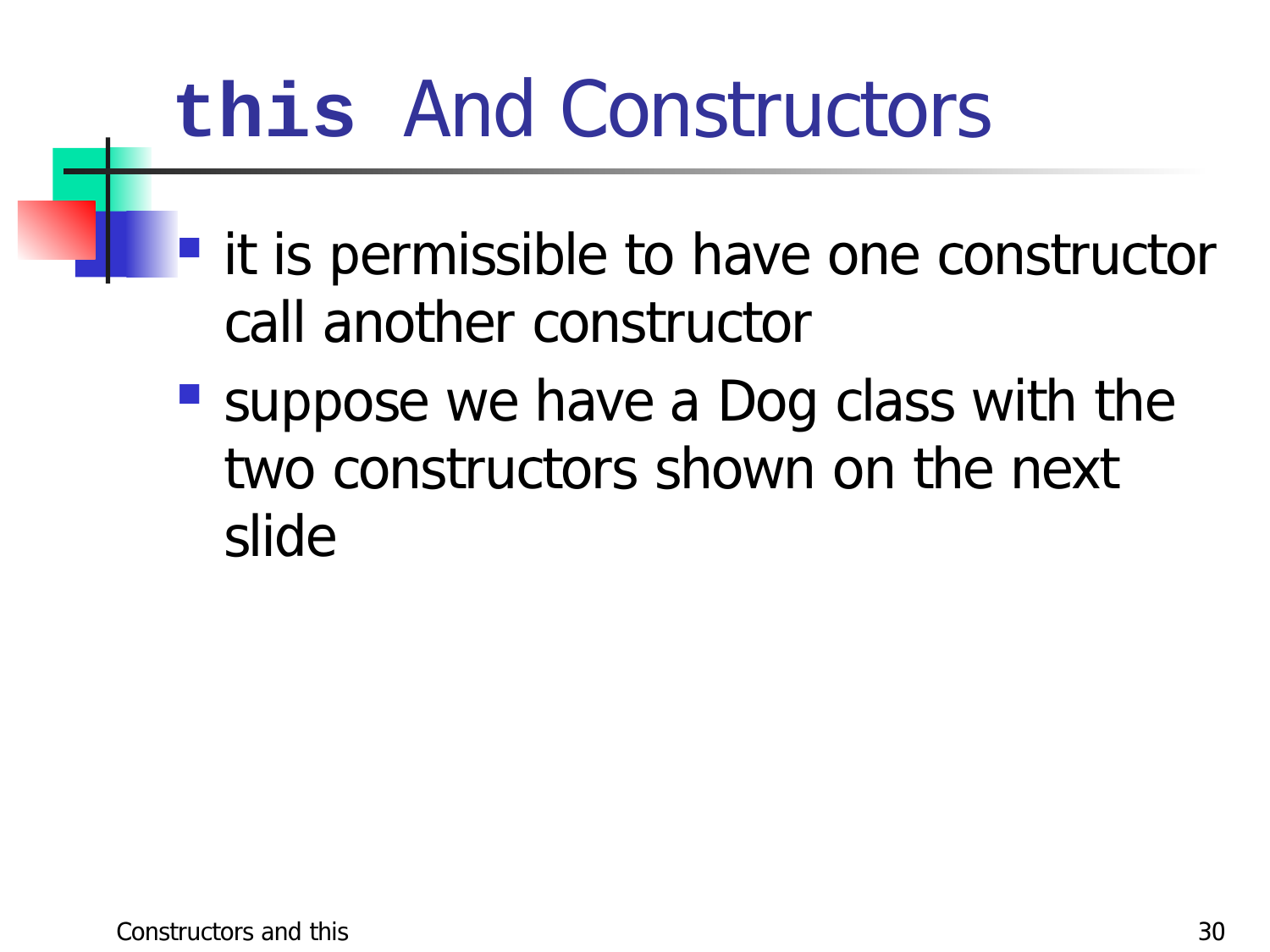

# this And Constructors
it is permissible to have one constructor call another constructor
suppose we have a Dog class with the two constructors shown on the next slide
Constructors and this
30